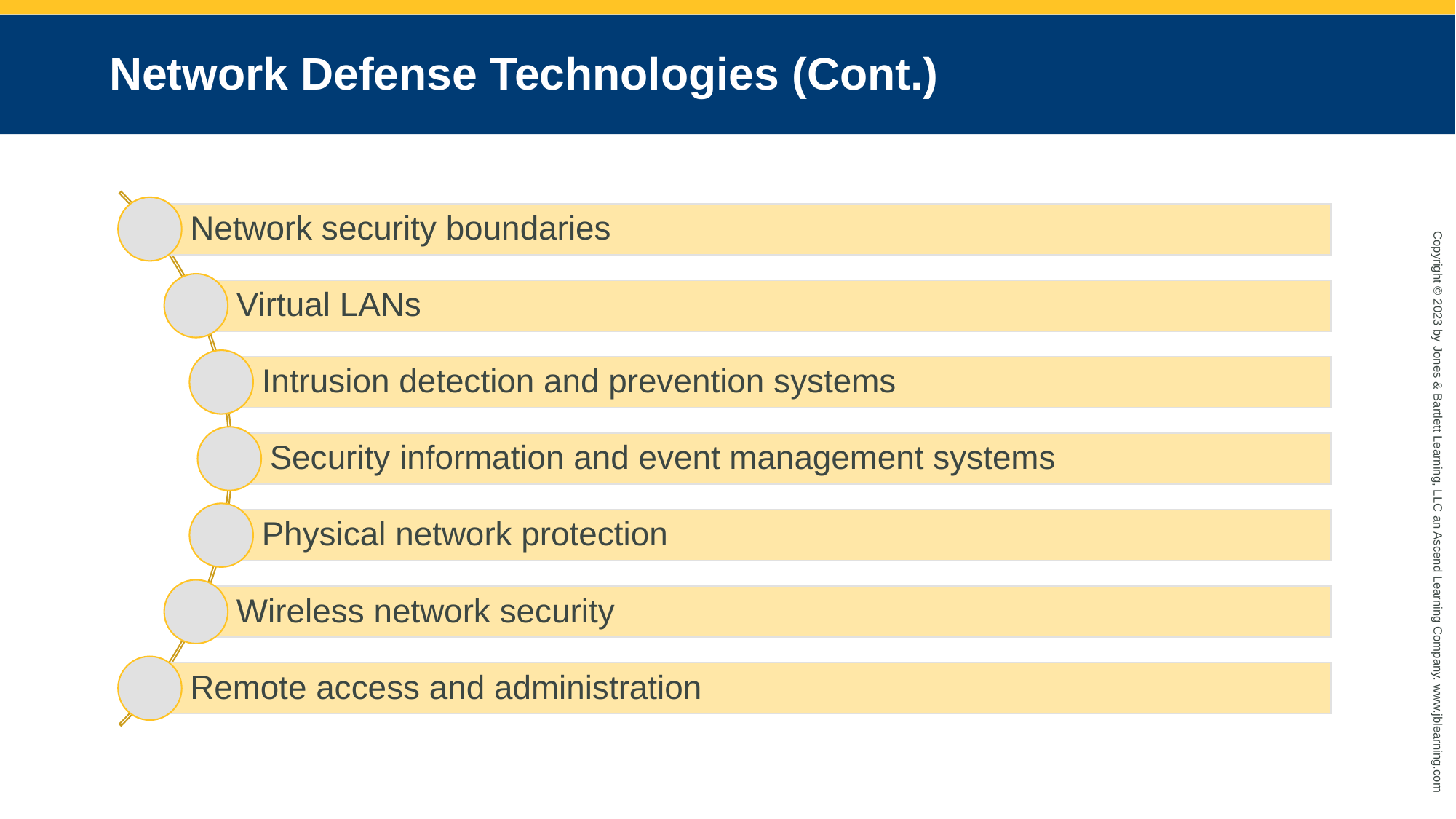

# Network Defense Technologies (Cont.)
Network security boundaries
Virtual LANs
Intrusion detection and prevention systems
Security information and event management systems
Physical network protection
Wireless network security
Remote access and administration